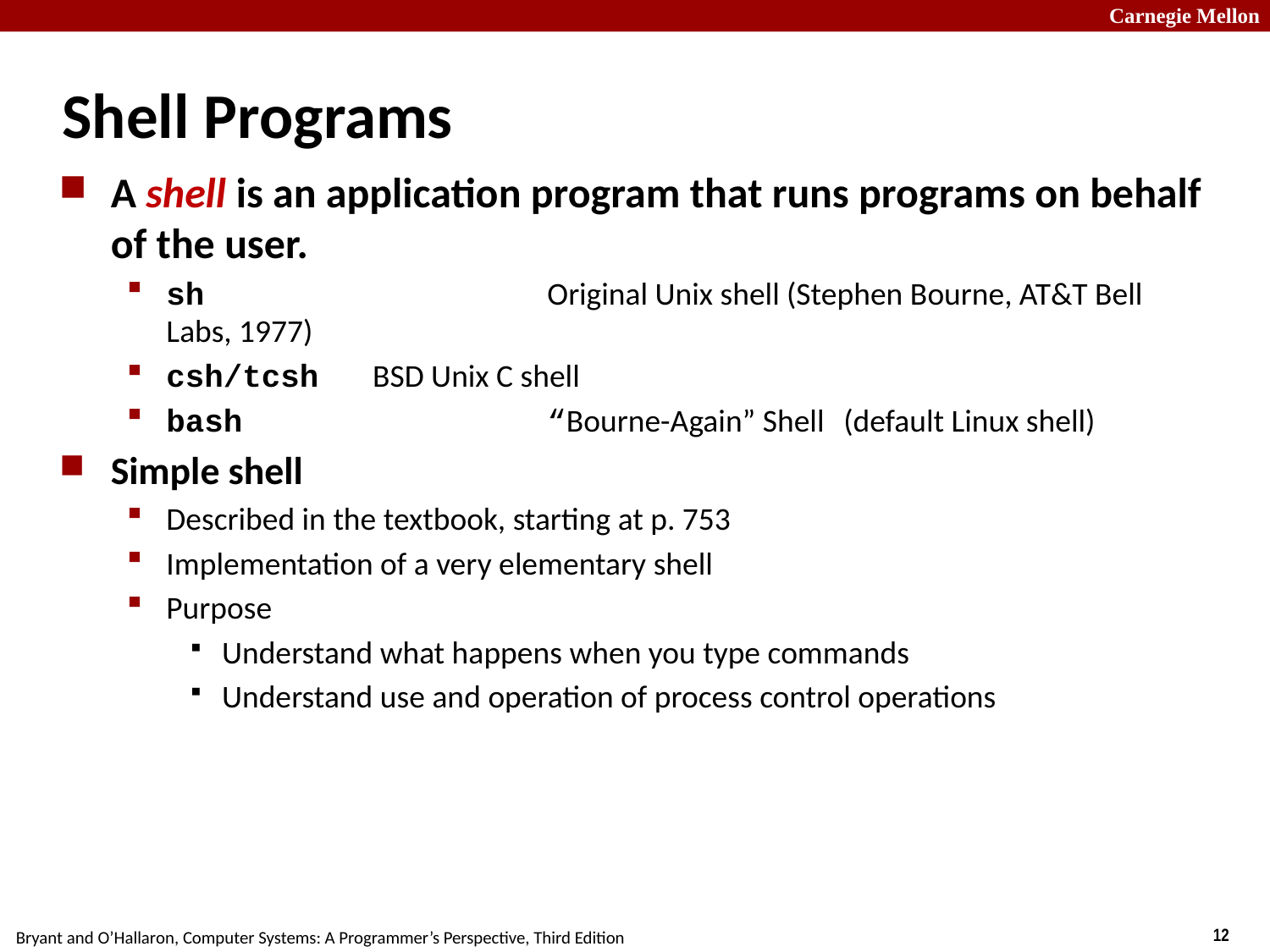

# Shell Programs
A shell is an application program that runs programs on behalf of the user.
sh 			Original Unix shell (Stephen Bourne, AT&T Bell Labs, 1977)
csh/tcsh 	BSD Unix C shell
bash 			“Bourne-Again” Shell (default Linux shell)
Simple shell
Described in the textbook, starting at p. 753
Implementation of a very elementary shell
Purpose
Understand what happens when you type commands
Understand use and operation of process control operations